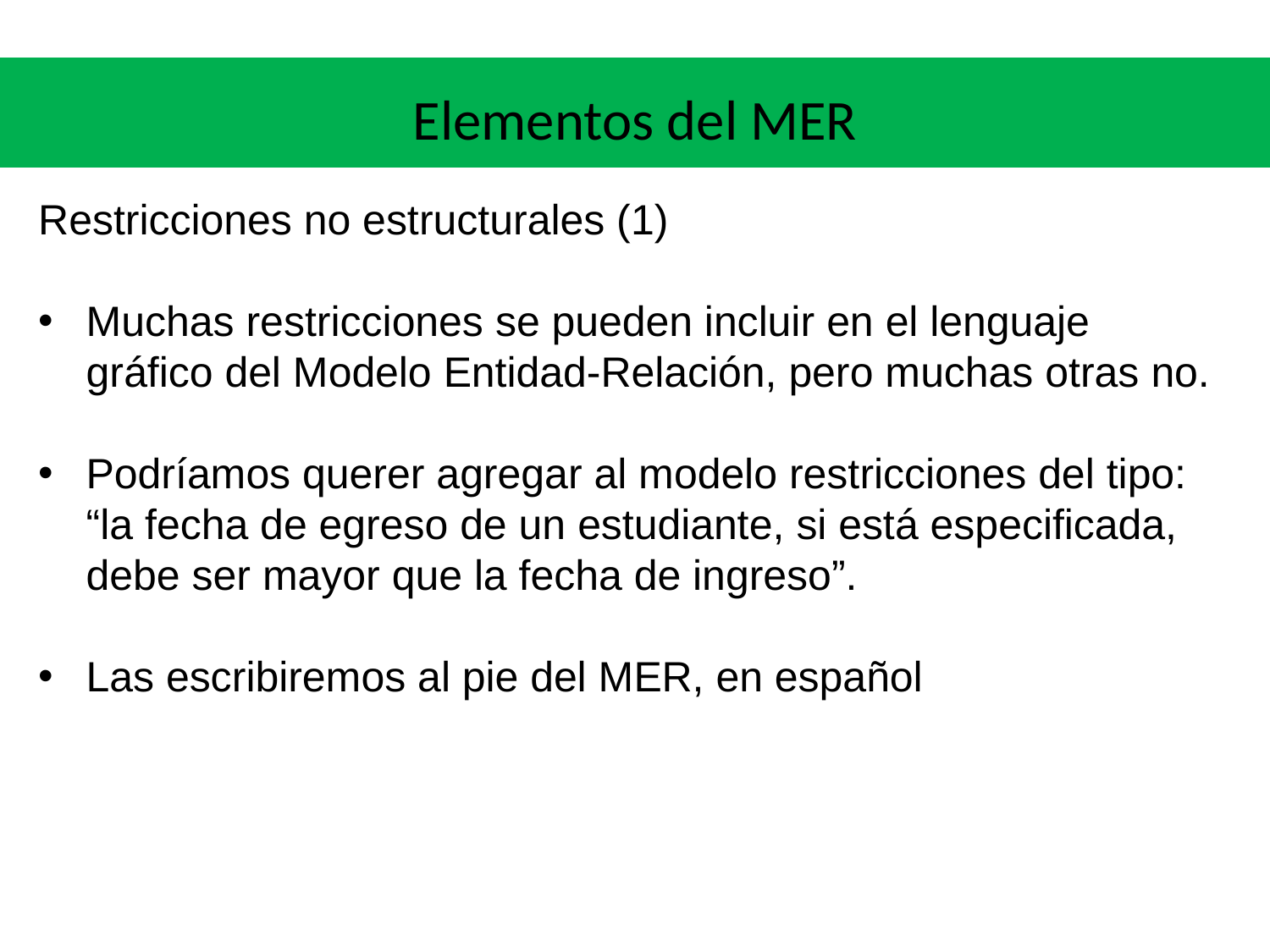

# Elementos del MER

Restricciones no estructurales (1)

Muchas restricciones se pueden incluir en el lenguaje gráfico del Modelo Entidad-Relación, pero muchas otras no.

Podríamos querer agregar al modelo restricciones del tipo: “la fecha de egreso de un estudiante, si está especificada, debe ser mayor que la fecha de ingreso”.

Las escribiremos al pie del MER, en español